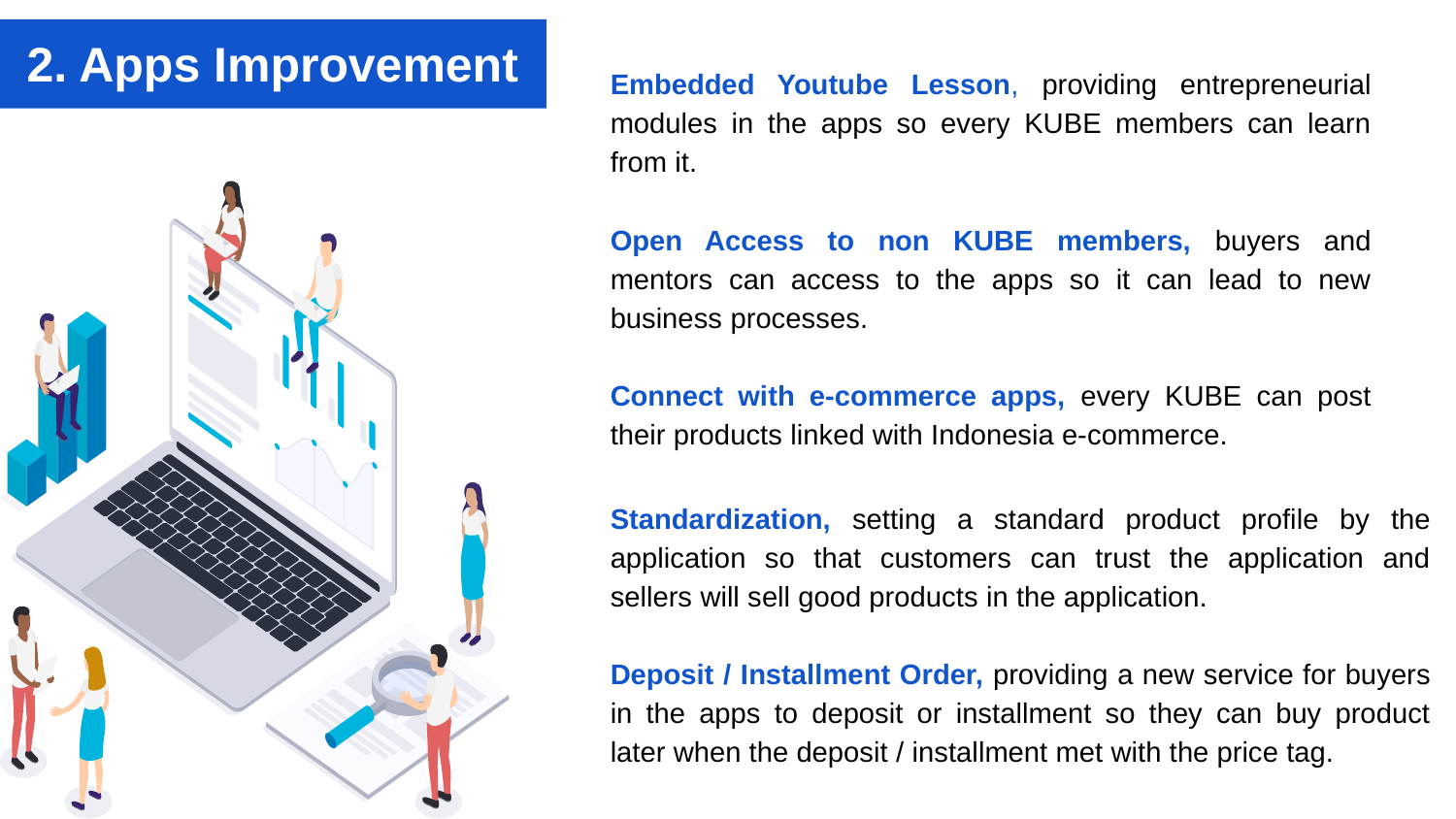

# 2. Apps Improvement
Embedded Youtube Lesson, providing entrepreneurial modules in the apps so every KUBE members can learn from it.

Open Access to non KUBE members, buyers and mentors can access to the apps so it can lead to new business processes.

Connect with e-commerce apps, every KUBE can post their products linked with Indonesia e-commerce.

Standardization, setting a standard product profile by the application so that customers can trust the application and sellers will sell good products in the application.

Deposit / Installment Order, providing a new service for buyers in the apps to deposit or installment so they can buy product later when the deposit / installment met with the price tag.